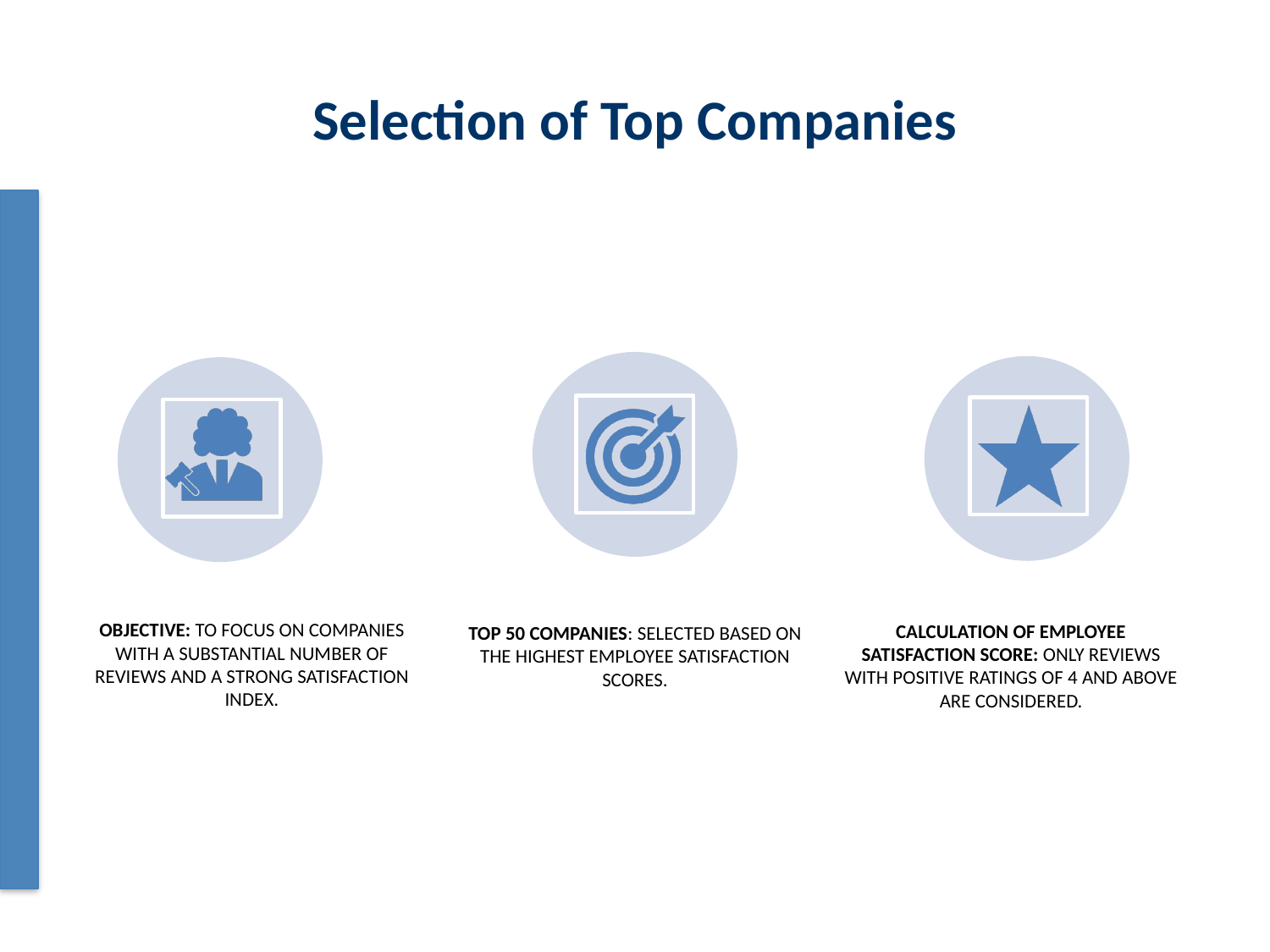

# Selection of Top Companies

Calculation OF EMPLOYEE SATISFACTION SCORE: Only reviews with positive ratings of 4 and above are considered.
Top 50 Companies: Selected based on the highest employee satisfaction scores.
Objective: To focus on companies with a substantial number of reviews and a strong satisfaction index.